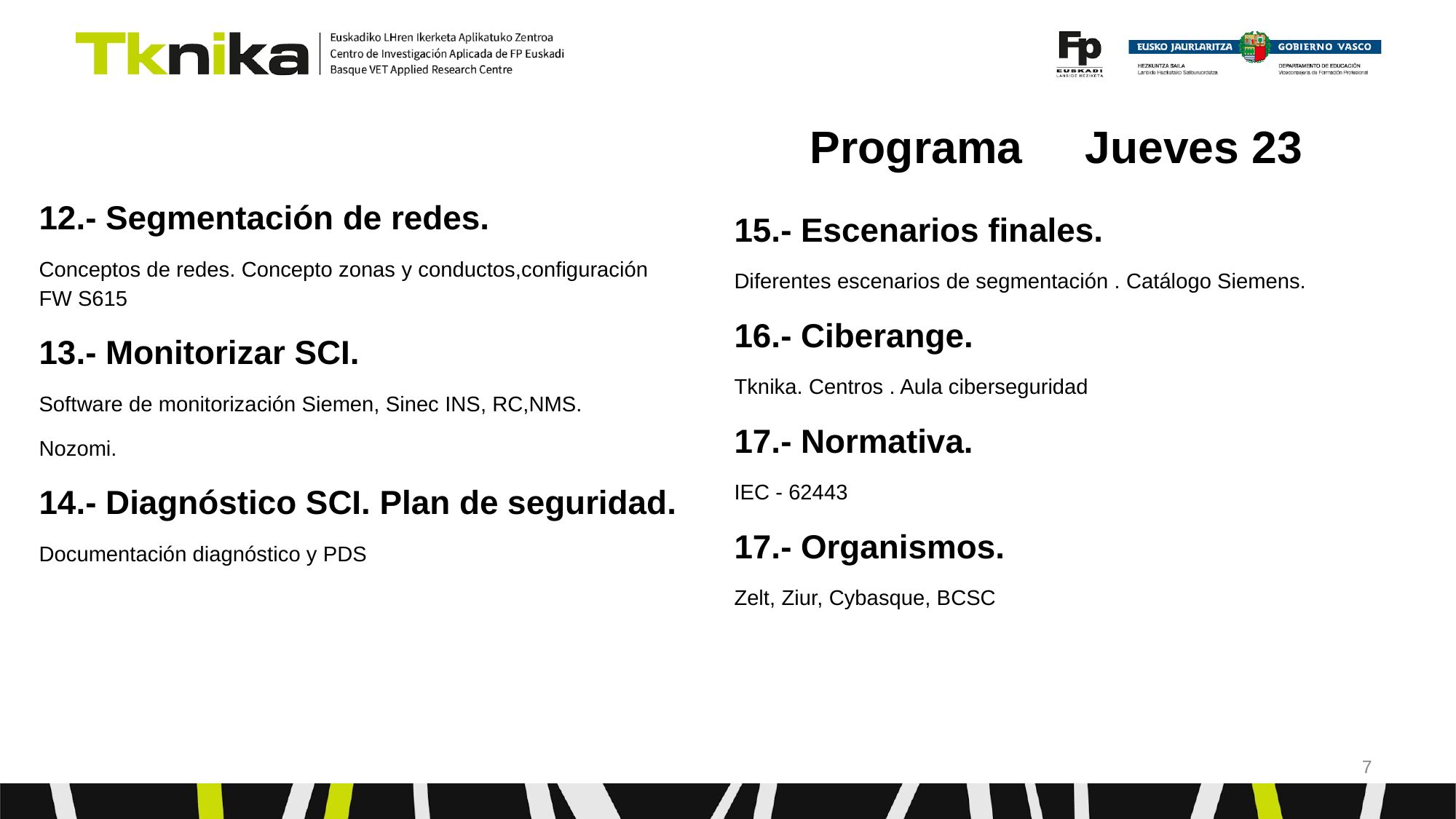

# Programa     Jueves 23
12.- Segmentación de redes.
Conceptos de redes. Concepto zonas y conductos,configuración FW S615
13.- Monitorizar SCI.
Software de monitorización Siemen, Sinec INS, RC,NMS.
Nozomi.
14.- Diagnóstico SCI. Plan de seguridad.
Documentación diagnóstico y PDS
15.- Escenarios finales.
Diferentes escenarios de segmentación . Catálogo Siemens.
16.- Ciberange.
Tknika. Centros . Aula ciberseguridad
17.- Normativa.
IEC - 62443
17.- Organismos.
Zelt, Ziur, Cybasque, BCSC

7